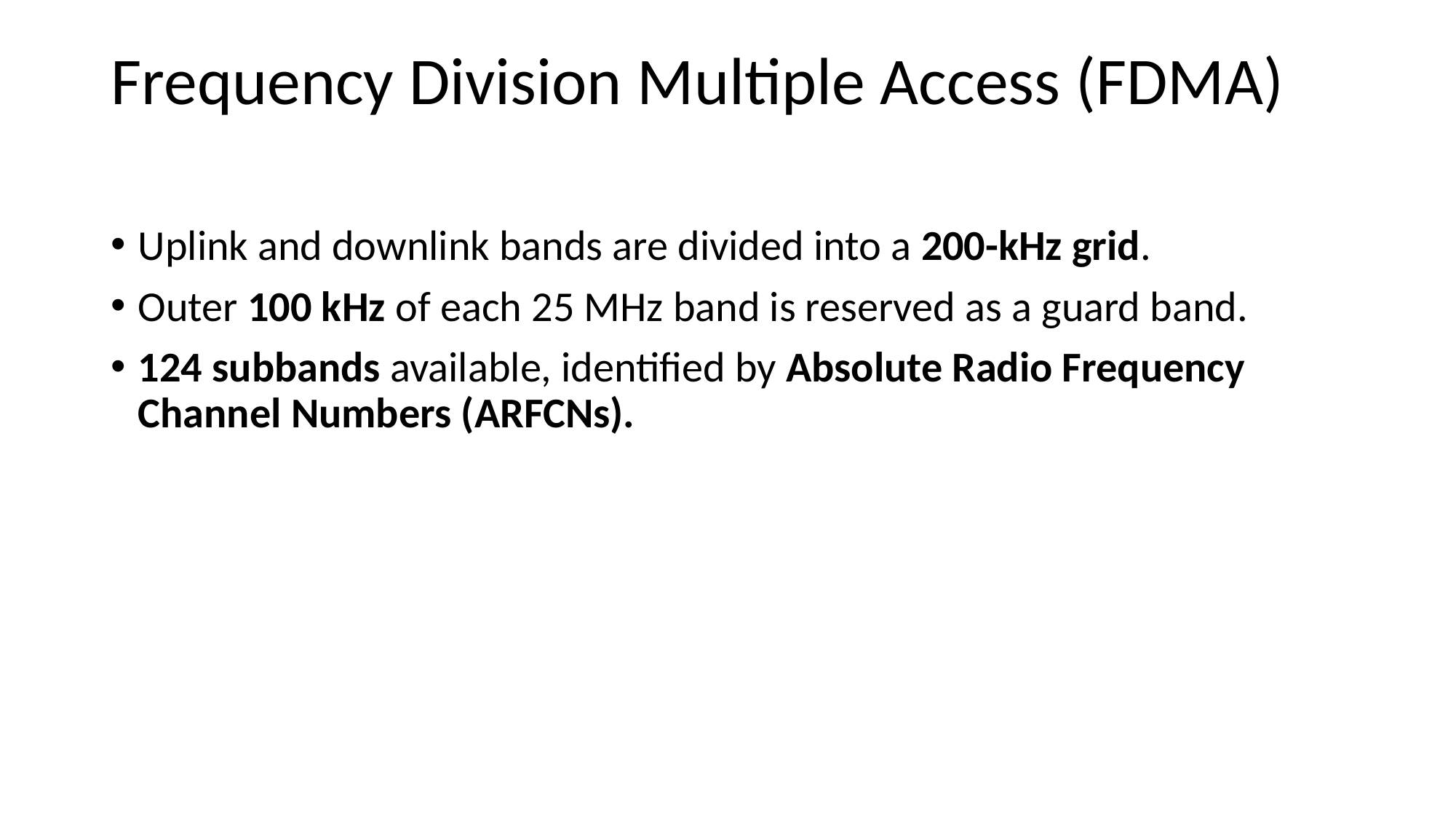

# Frequency Division Multiple Access (FDMA)
Uplink and downlink bands are divided into a 200-kHz grid.
Outer 100 kHz of each 25 MHz band is reserved as a guard band.
124 subbands available, identified by Absolute Radio Frequency Channel Numbers (ARFCNs).